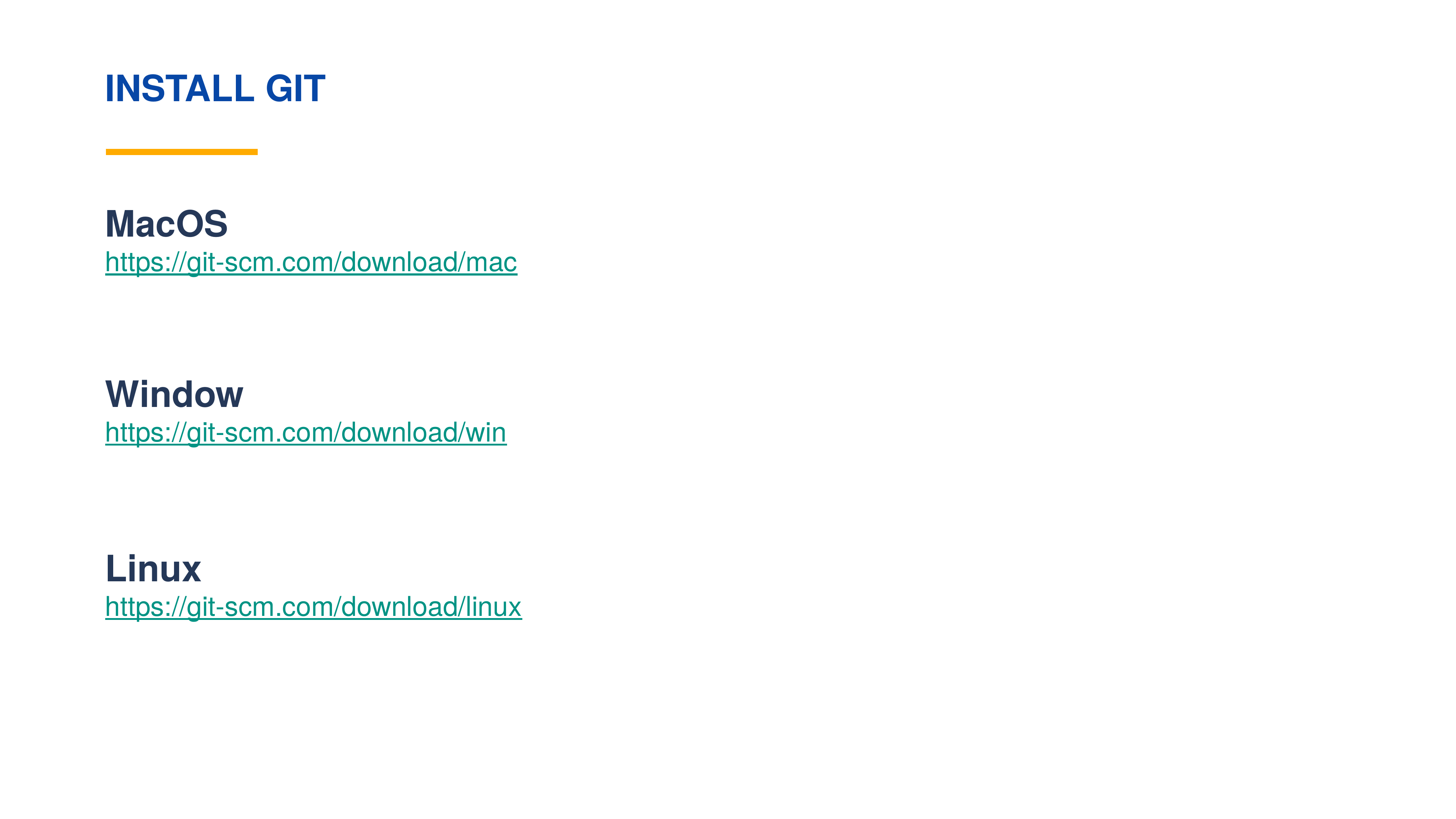

INSTALL GIT
MacOS
https://git-scm.com/download/mac
Window
https://git-scm.com/download/win
Linux
https://git-scm.com/download/linux